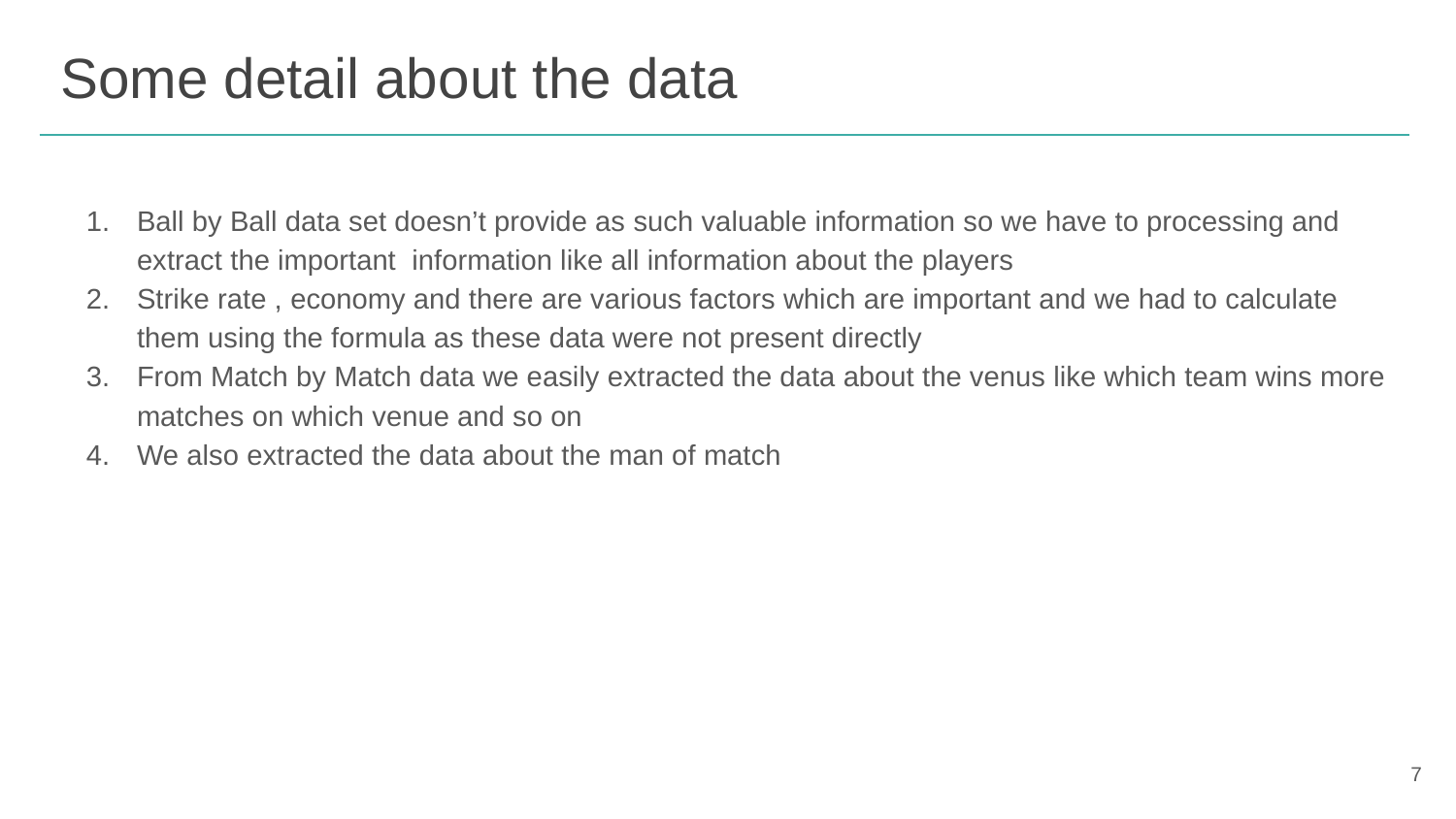

# Some detail about the data
Ball by Ball data set doesn’t provide as such valuable information so we have to processing and extract the important  information like all information about the players
Strike rate , economy and there are various factors which are important and we had to calculate them using the formula as these data were not present directly
From Match by Match data we easily extracted the data about the venus like which team wins more matches on which venue and so on
We also extracted the data about the man of match

7